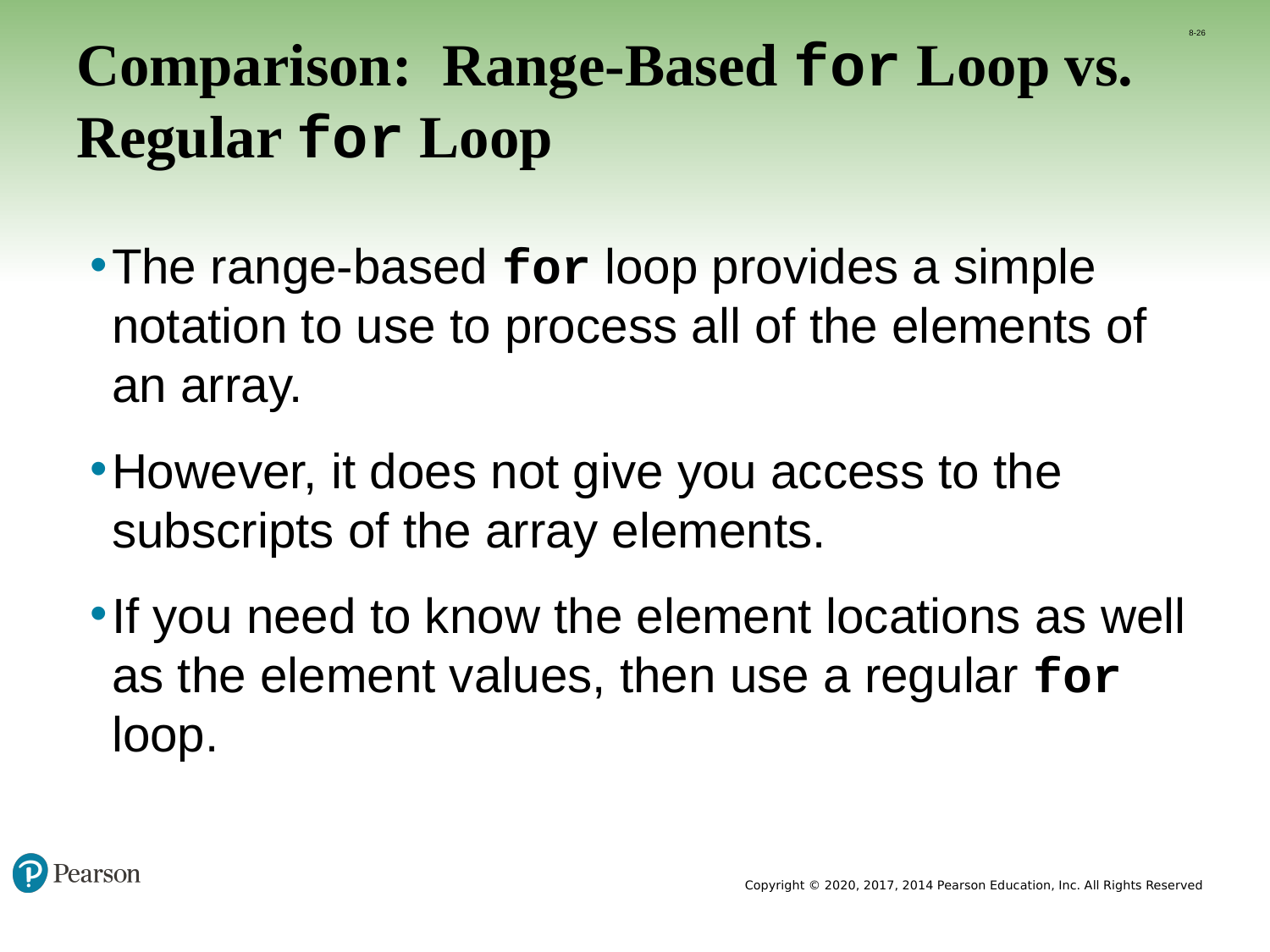

8-26
# Comparison:  Range-Based for Loop vs. Regular for Loop
The range-based for loop provides a simple notation to use to process all of the elements of an array.
However, it does not give you access to the subscripts of the array elements.
If you need to know the element locations as well as the element values, then use a regular for loop.